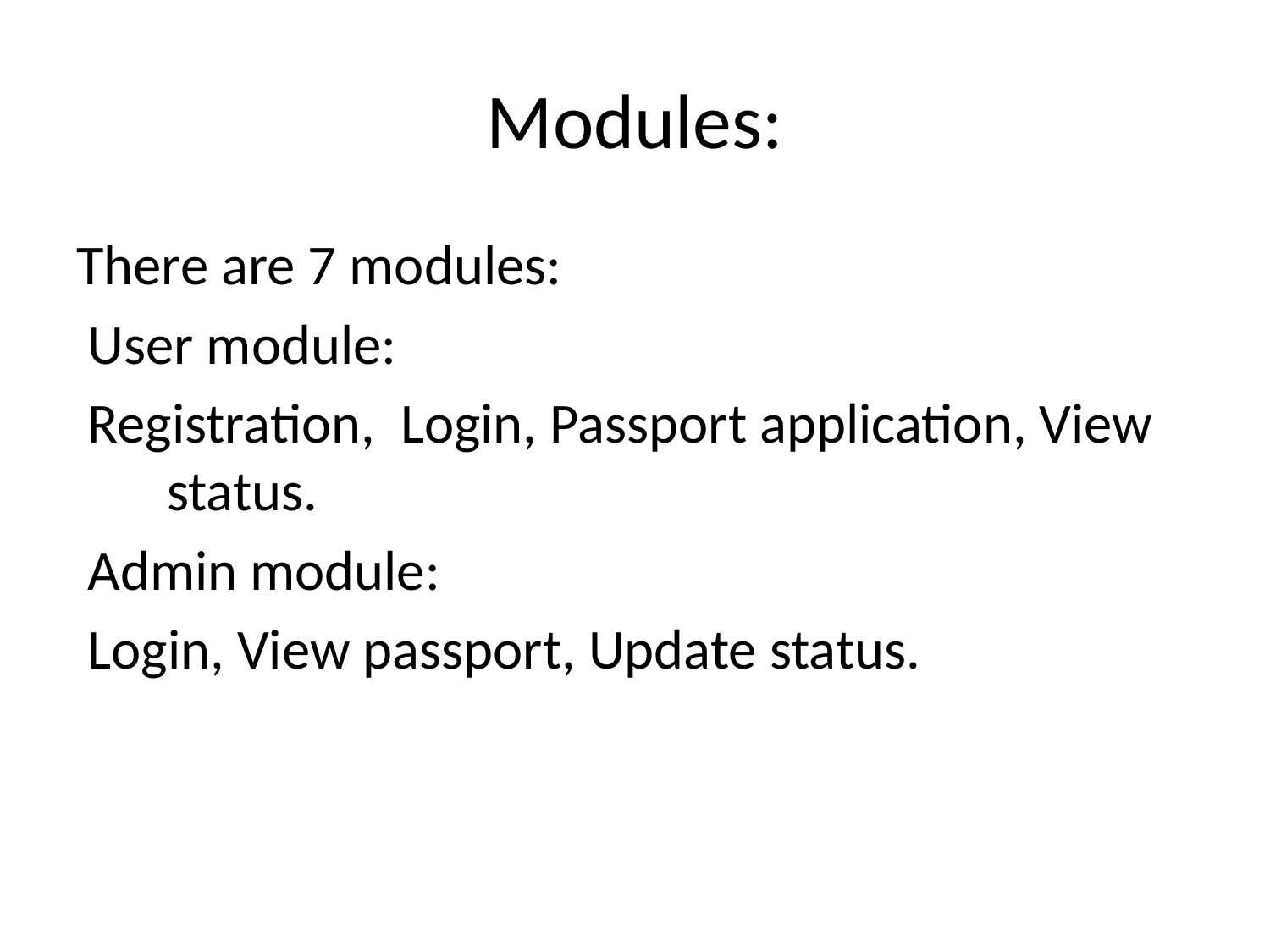

# Modules:
There are 7 modules:
User module:
Registration,  Login, Passport application, View status.
Admin module:
Login, View passport, Update status.